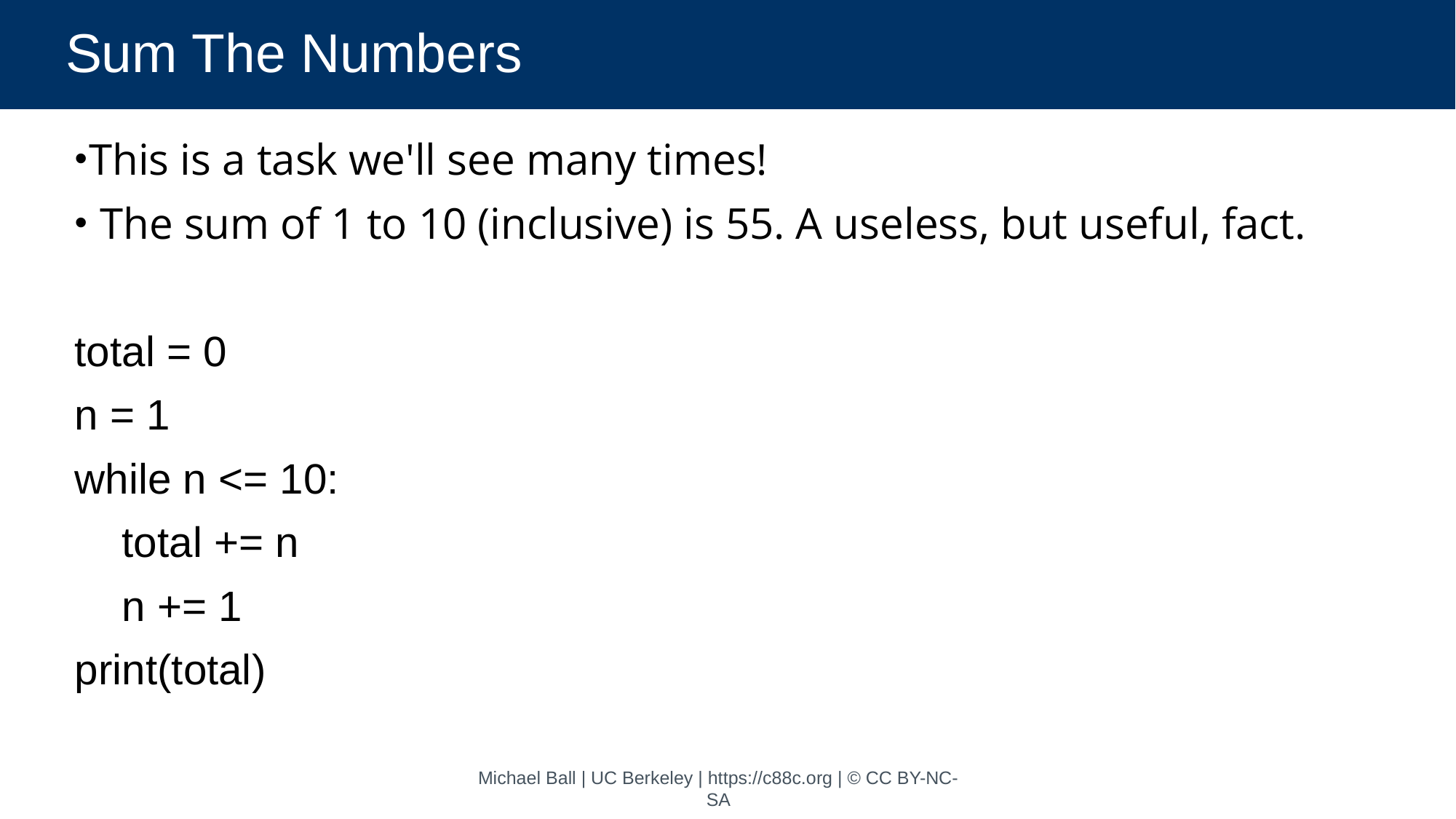

# Sum The Numbers
This is a task we'll see many times!
 The sum of 1 to 10 (inclusive) is 55. A useless, but useful, fact.

total = 0
n = 1
while n <= 10:
    total += n
    n += 1
print(total)

Michael Ball | UC Berkeley | https://c88c.org | © CC BY-NC-SA